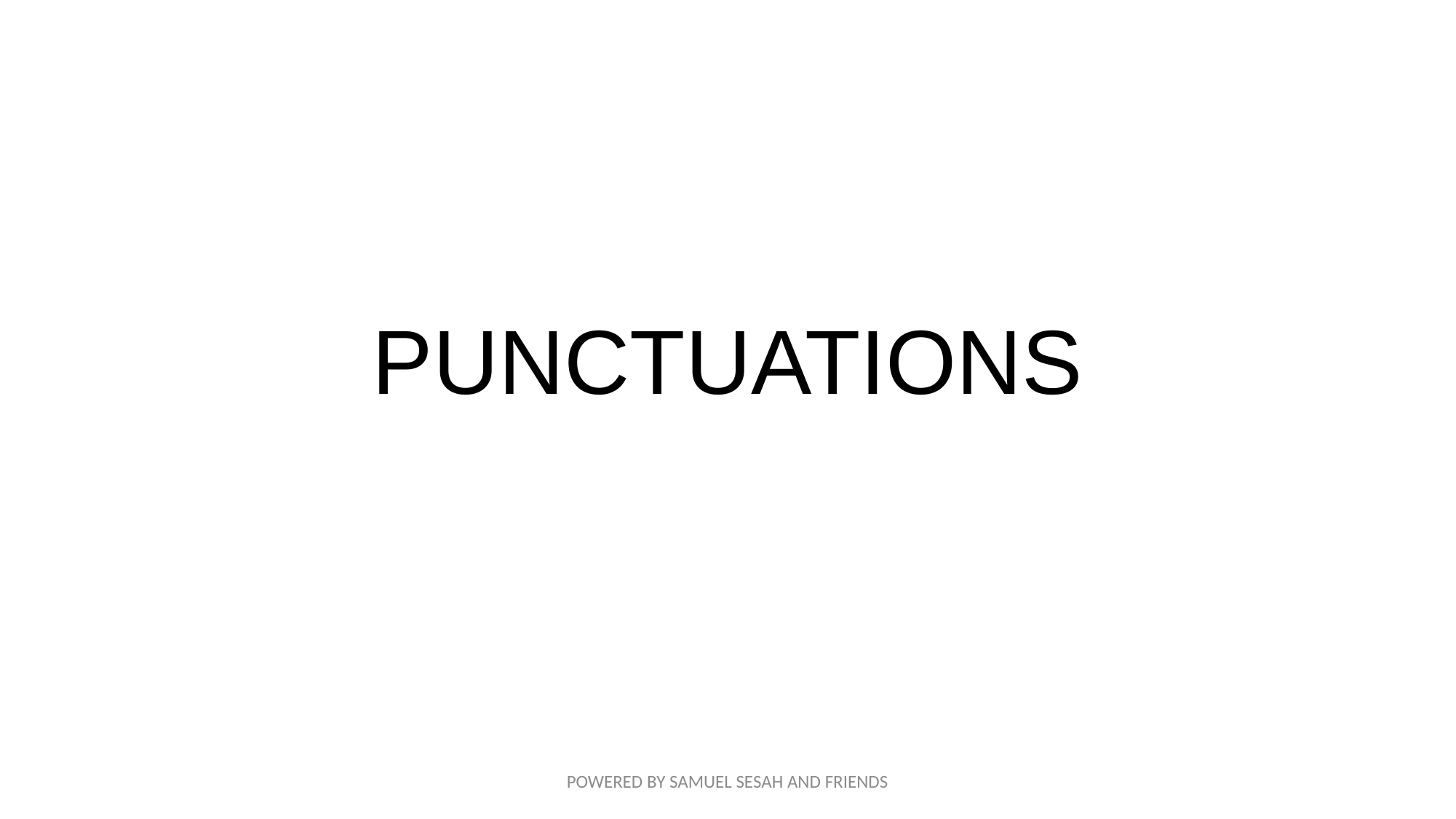

# PUNCTUATIONS

POWERED BY SAMUEL SESAH AND FRIENDS